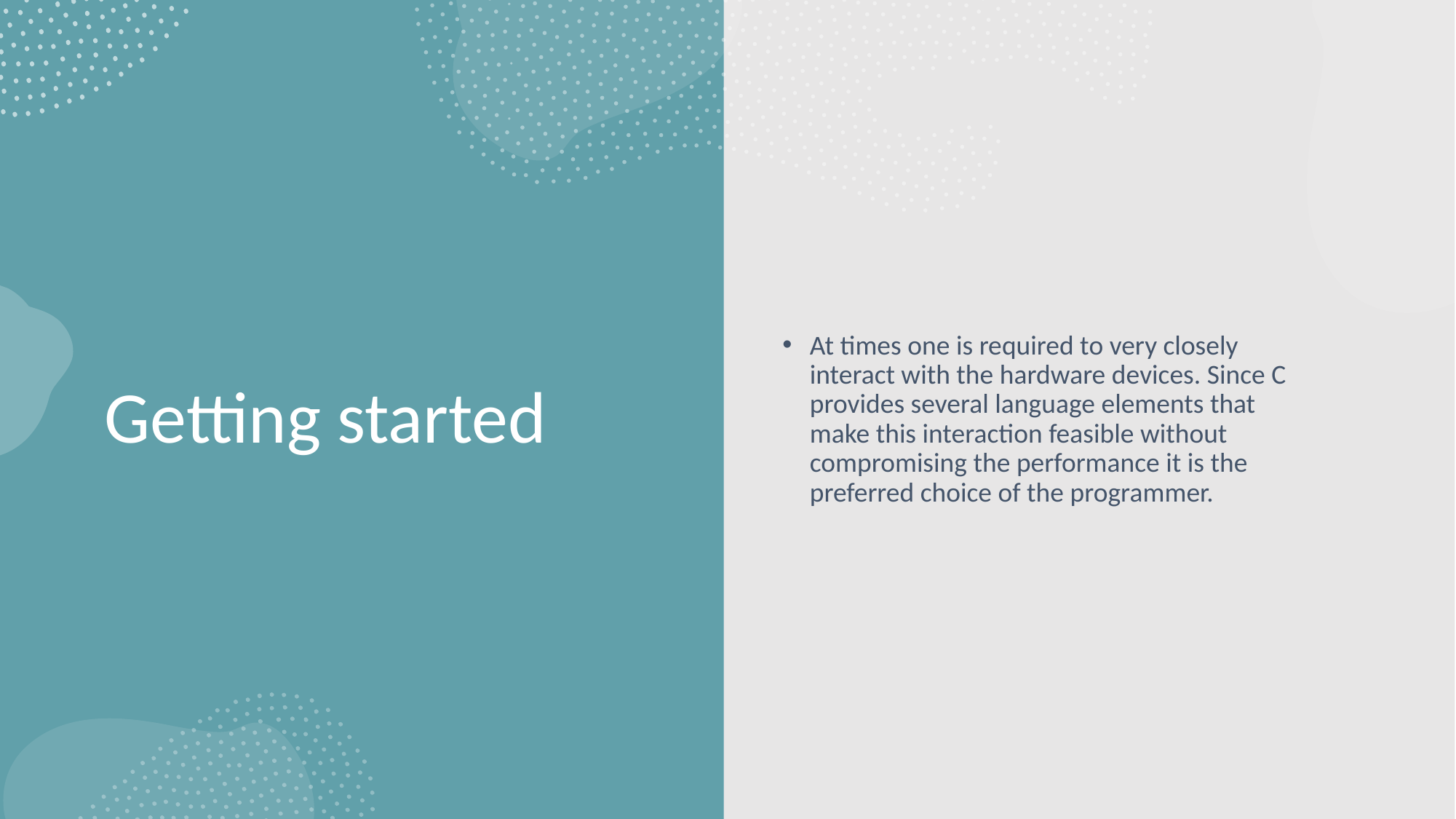

At times one is required to very closely interact with the hardware devices. Since C provides several language elements that make this interaction feasible without compromising the performance it is the preferred choice of the programmer.
# Getting started